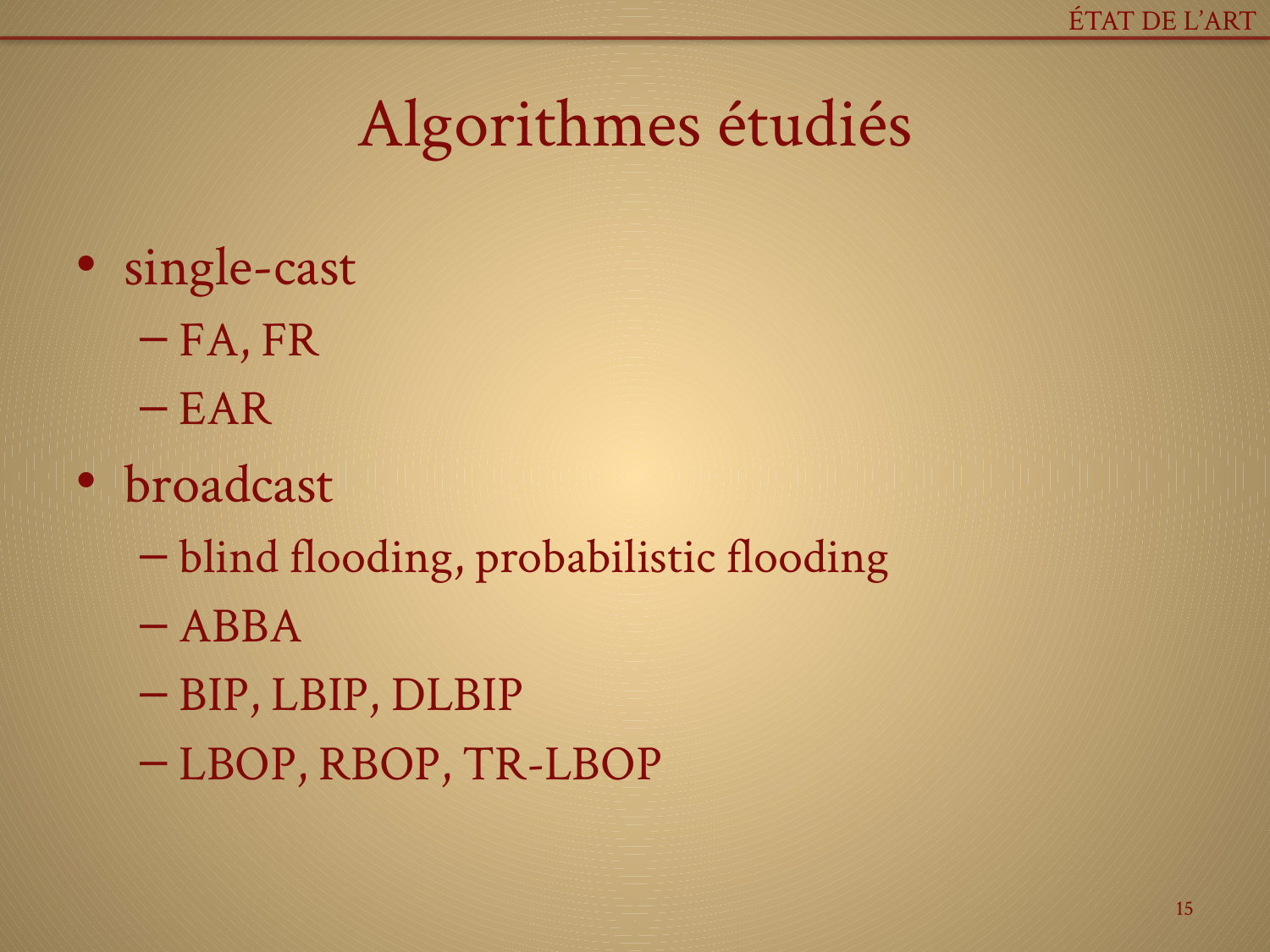

état de l’art
# Algorithmes étudiés
single-cast
FA, FR
EAR
broadcast
blind flooding, probabilistic flooding
ABBA
BIP, LBIP, DLBIP
LBOP, RBOP, TR-LBOP
15